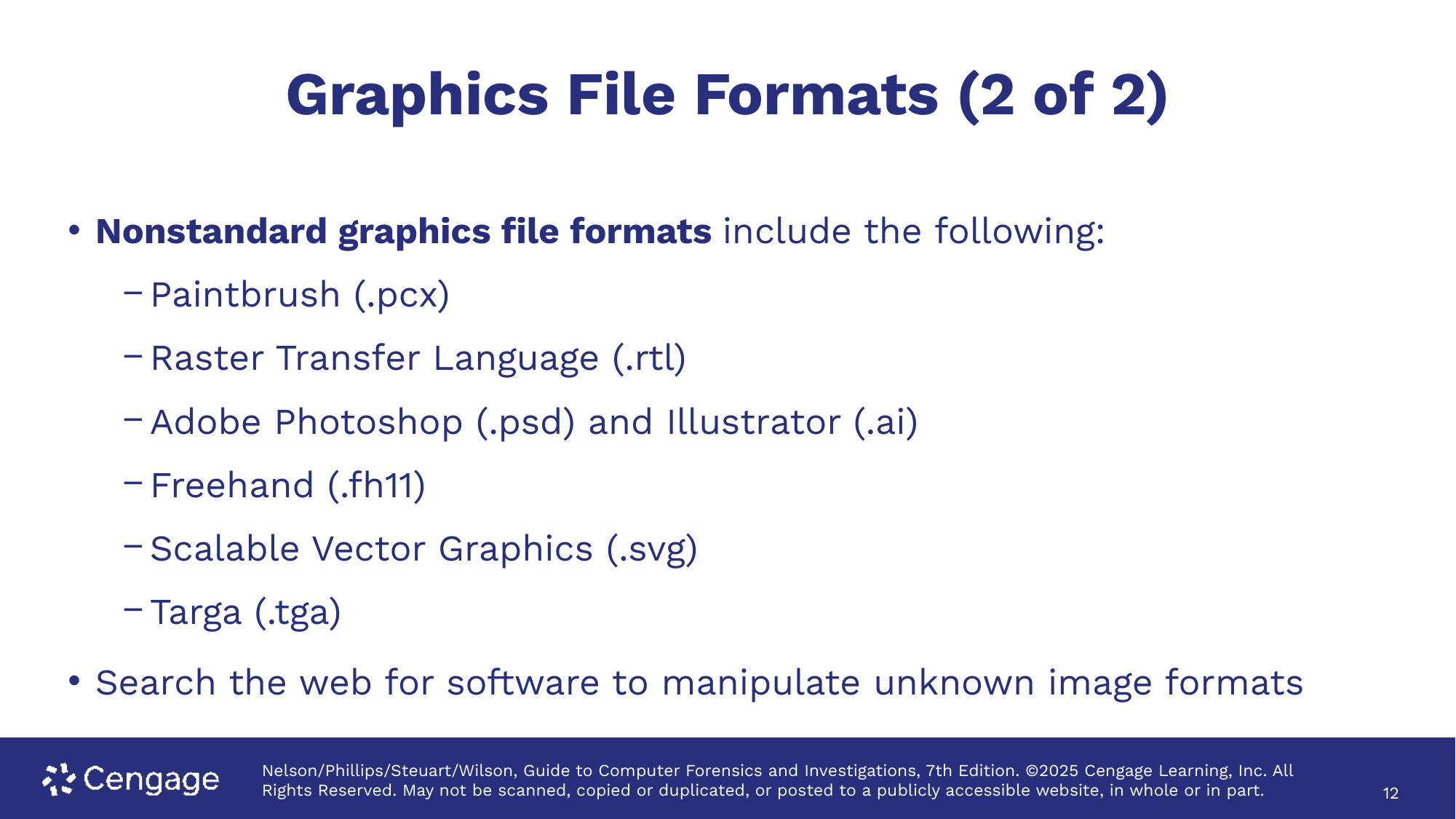

# Graphics File Formats (2 of 2)
Nonstandard graphics file formats include the following:
Paintbrush (.pcx)
Raster Transfer Language (.rtl)
Adobe Photoshop (.psd) and Illustrator (.ai)
Freehand (.fh11)
Scalable Vector Graphics (.svg)
Targa (.tga)
Search the web for software to manipulate unknown image formats